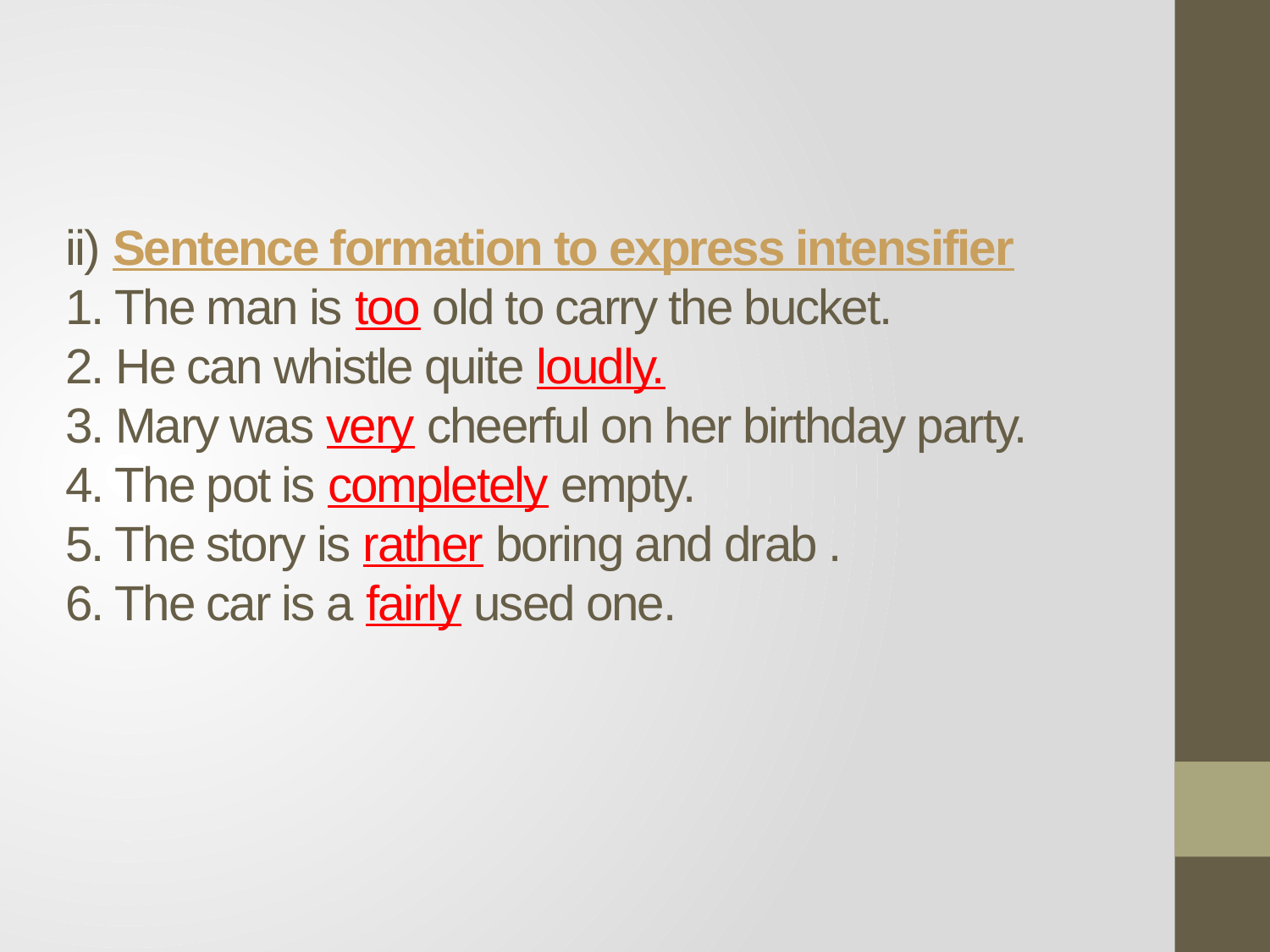

# ii) Sentence formation to express intensifier 1. The man is too old to carry the bucket. 2. He can whistle quite loudly. 3. Mary was very cheerful on her birthday party. 4. The pot is completely empty. 5. The story is rather boring and drab . 6. The car is a fairly used one.